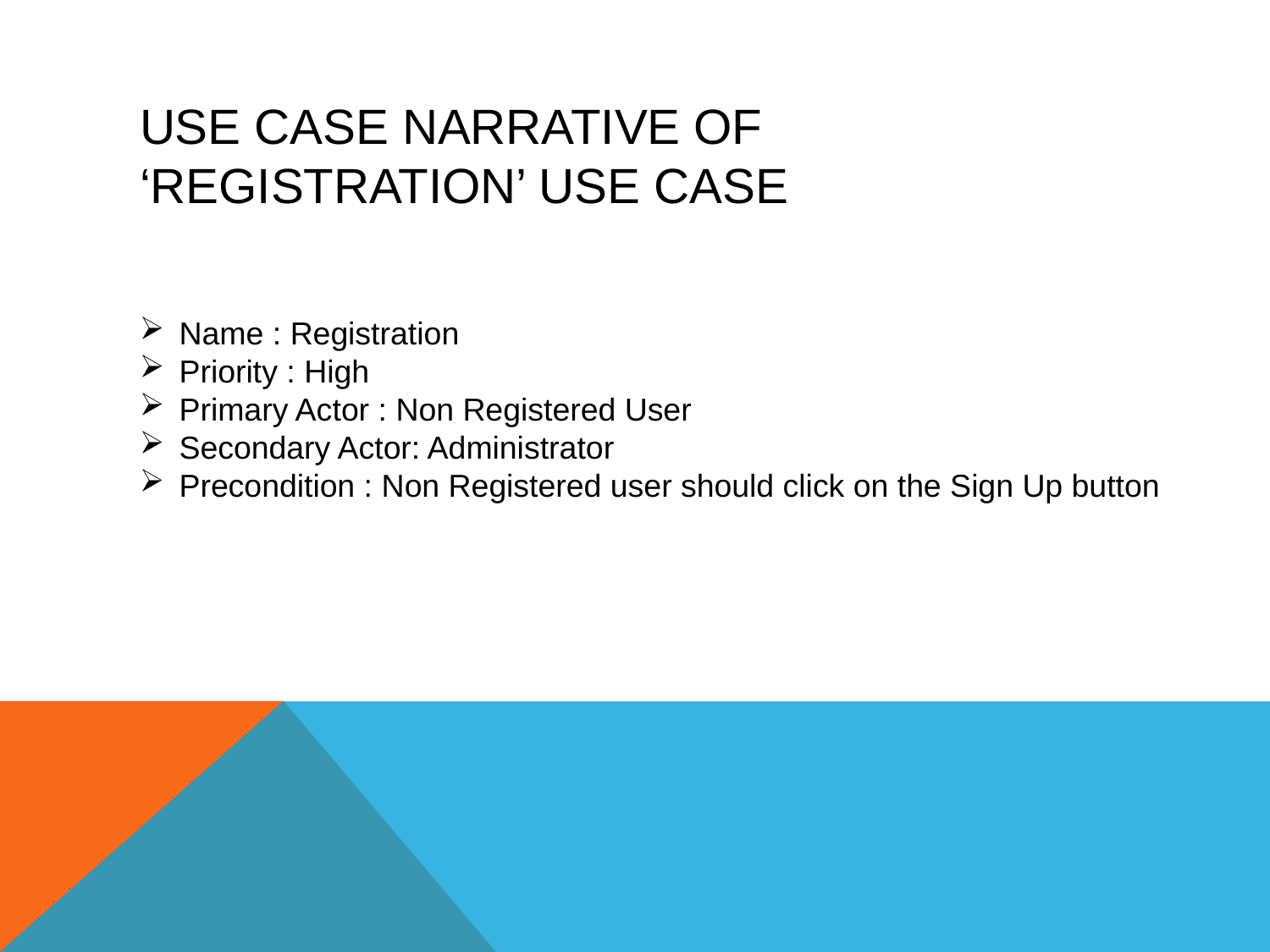

# Use case narrative of ‘Registration’ use case
Name : Registration
Priority : High
Primary Actor : Non Registered User
Secondary Actor: Administrator
Precondition : Non Registered user should click on the Sign Up button